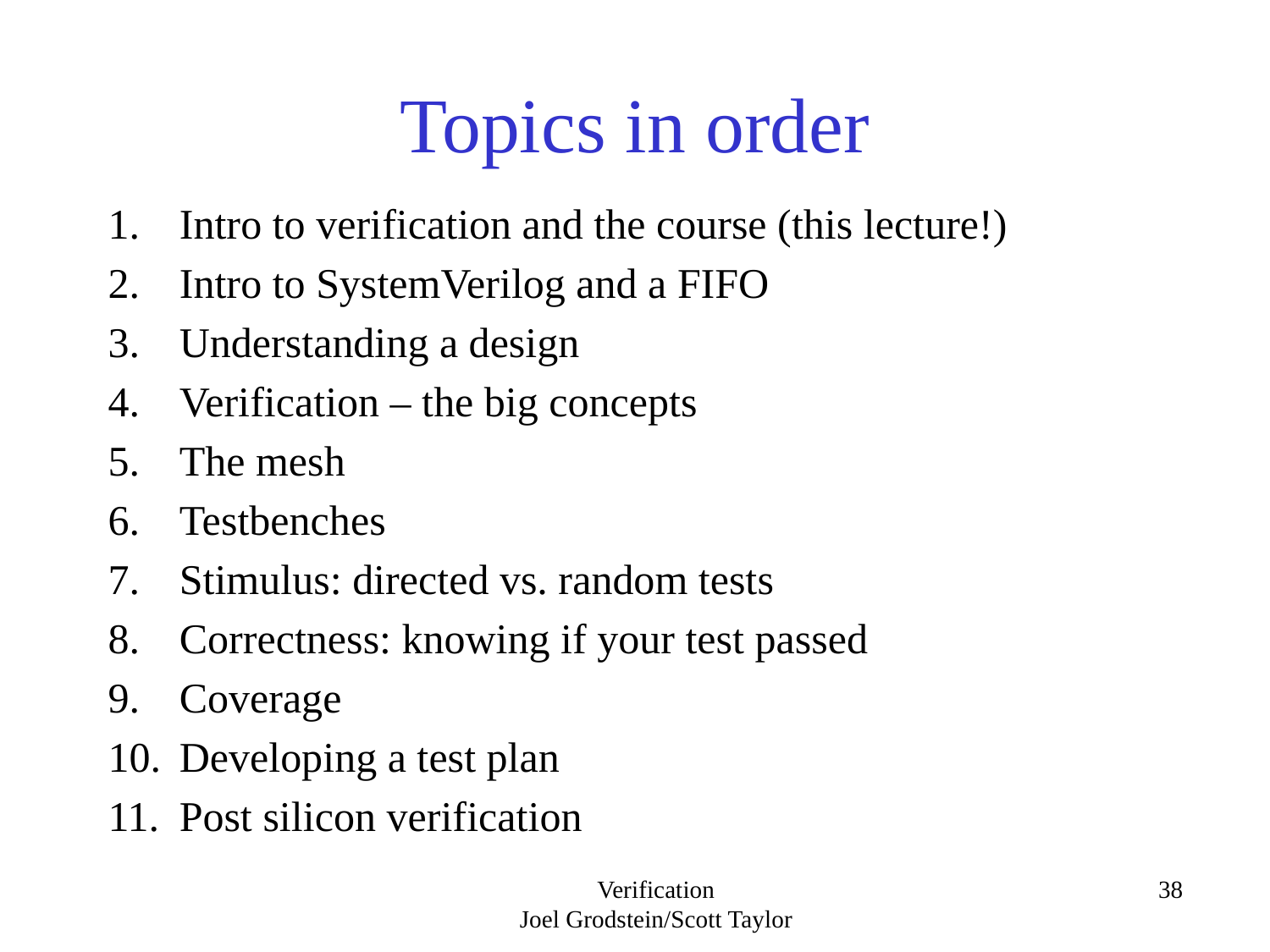

# Topics in order
Intro to verification and the course (this lecture!)
Intro to SystemVerilog and a FIFO
Understanding a design
Verification – the big concepts
The mesh
Testbenches
Stimulus: directed vs. random tests
Correctness: knowing if your test passed
Coverage
Developing a test plan
Post silicon verification

Verification
Joel Grodstein/Scott Taylor